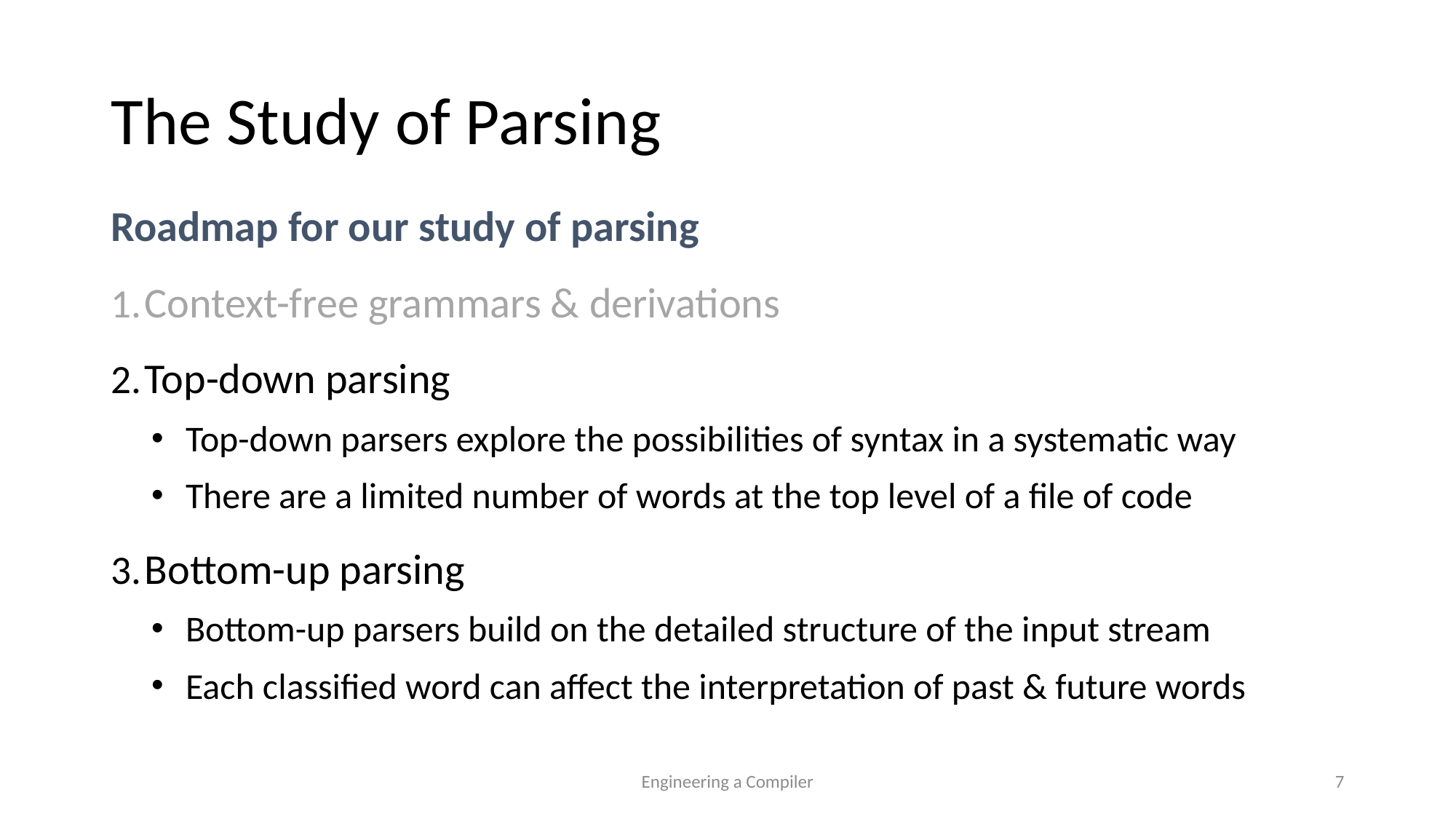

The Study of Parsing
Roadmap for our study of parsing
Context-free grammars & derivations
Top-down parsing
Top-down parsers explore the possibilities of syntax in a systematic way
There are a limited number of words at the top level of a file of code
Bottom-up parsing
Bottom-up parsers build on the detailed structure of the input stream
Each classified word can affect the interpretation of past & future words

Engineering a Compiler
7